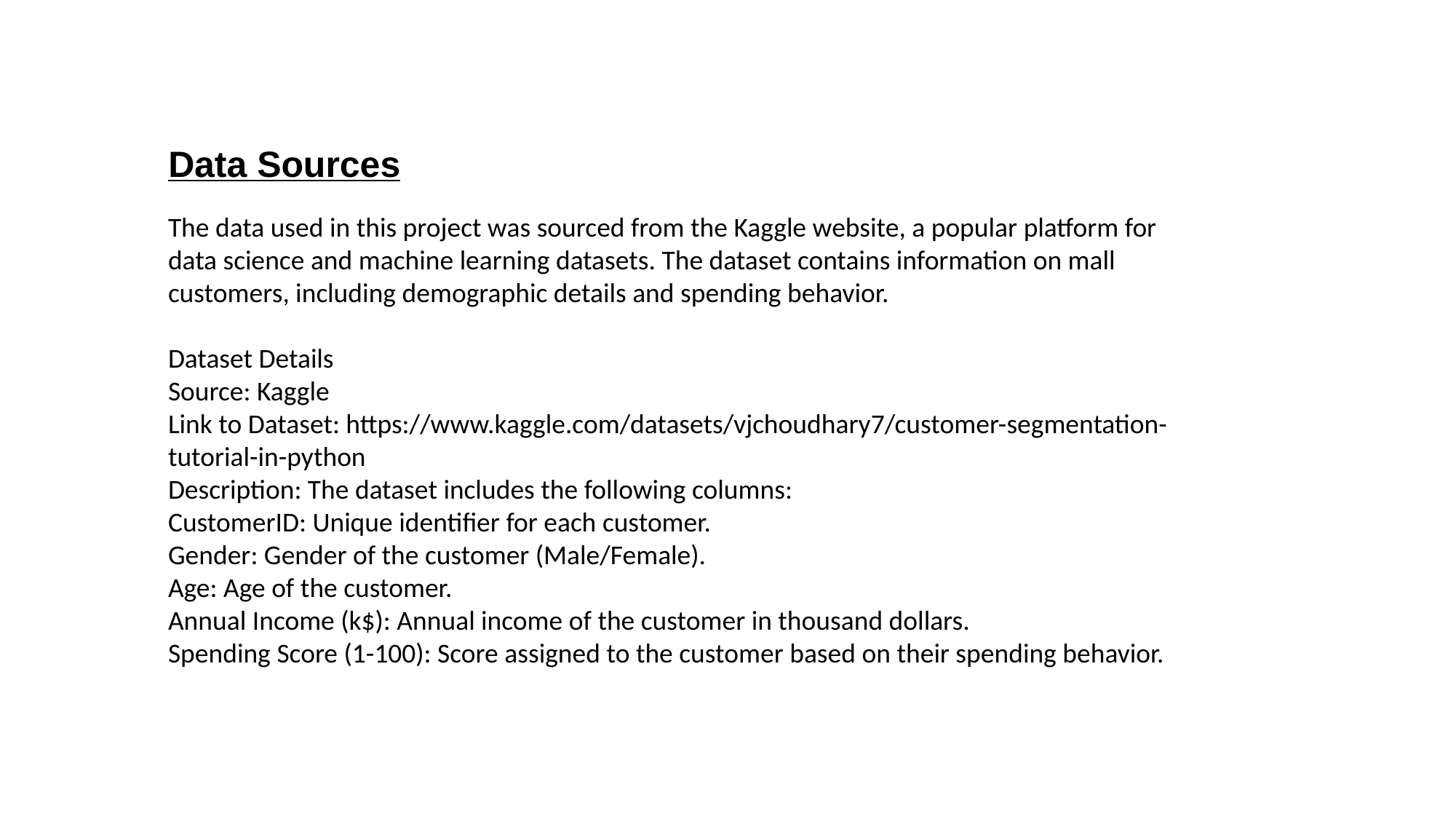

Data Sources
The data used in this project was sourced from the Kaggle website, a popular platform for data science and machine learning datasets. The dataset contains information on mall customers, including demographic details and spending behavior.

Dataset Details
Source: Kaggle
Link to Dataset: https://www.kaggle.com/datasets/vjchoudhary7/customer-segmentation-tutorial-in-python
Description: The dataset includes the following columns:
CustomerID: Unique identifier for each customer.
Gender: Gender of the customer (Male/Female).
Age: Age of the customer.
Annual Income (k$): Annual income of the customer in thousand dollars.
Spending Score (1-100): Score assigned to the customer based on their spending behavior.